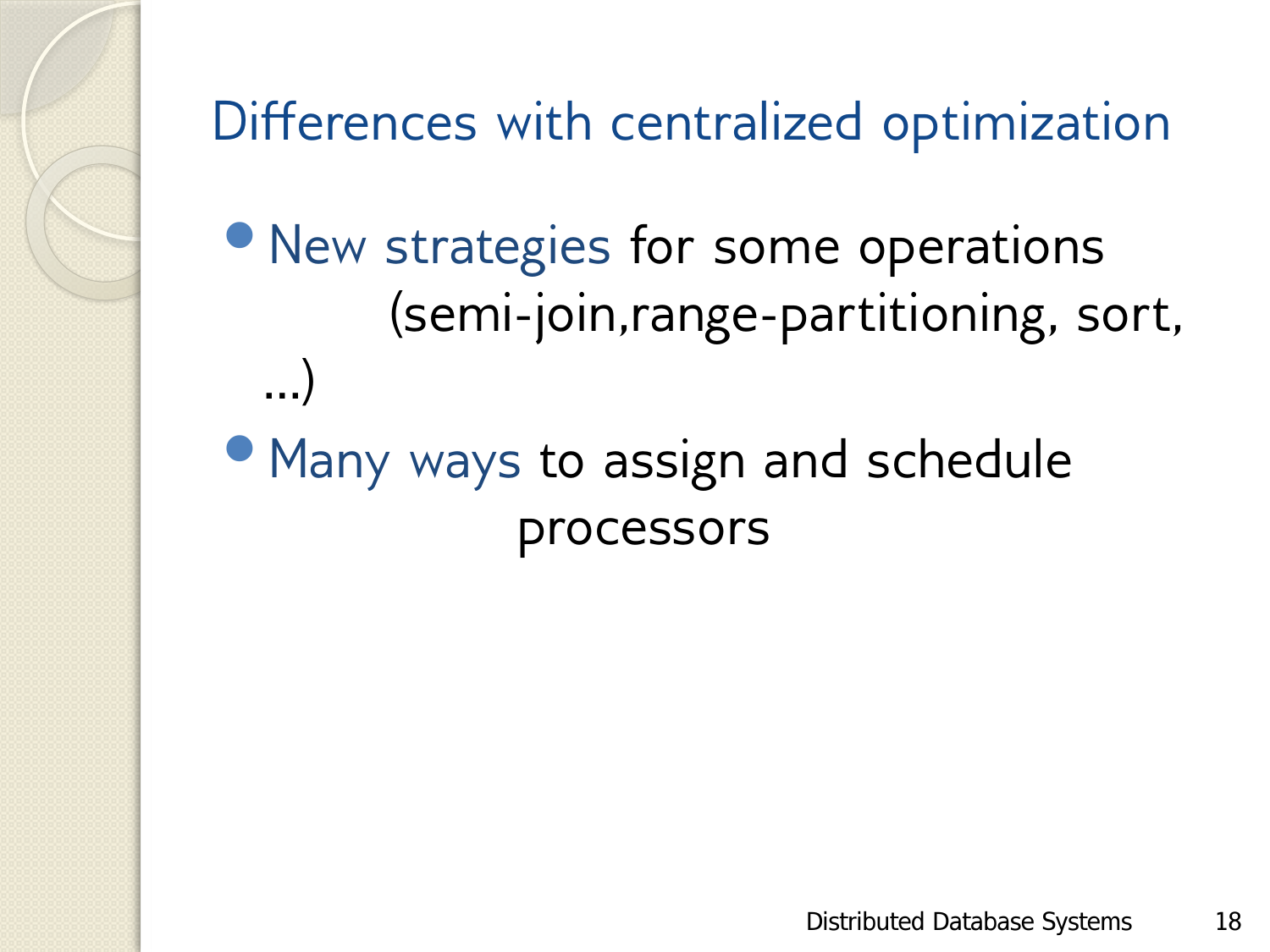

# Differences with centralized optimization
New strategies for some operations		(semi-join,range-partitioning, sort,…)
Many ways to assign and schedule 			processors
Distributed Database Systems
18